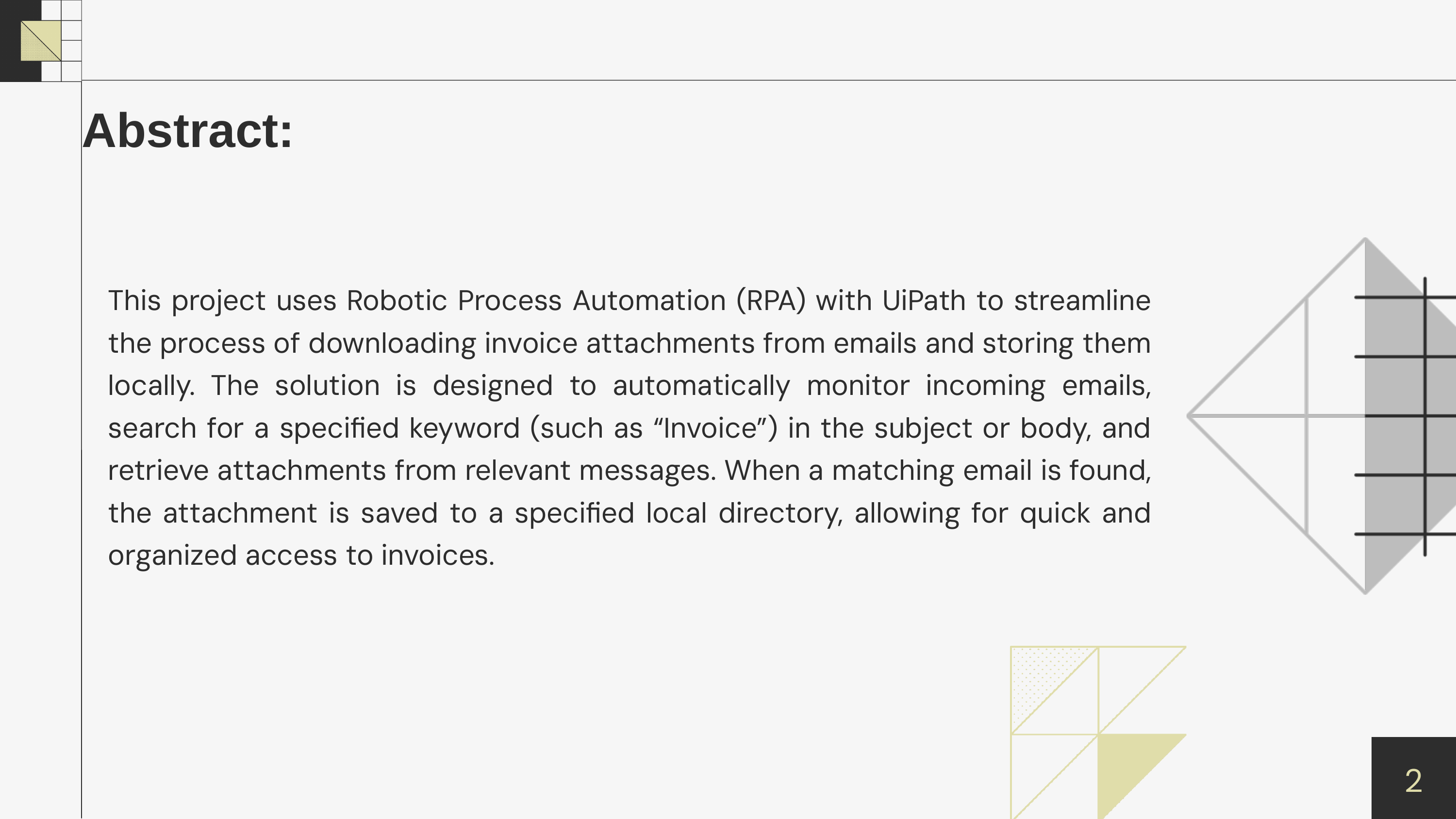

Abstract:

This project uses Robotic Process Automation (RPA) with UiPath to streamline the process of downloading invoice attachments from emails and storing them locally. The solution is designed to automatically monitor incoming emails, search for a specified keyword (such as “Invoice”) in the subject or body, and retrieve attachments from relevant messages. When a matching email is found, the attachment is saved to a specified local directory, allowing for quick and organized access to invoices.

2